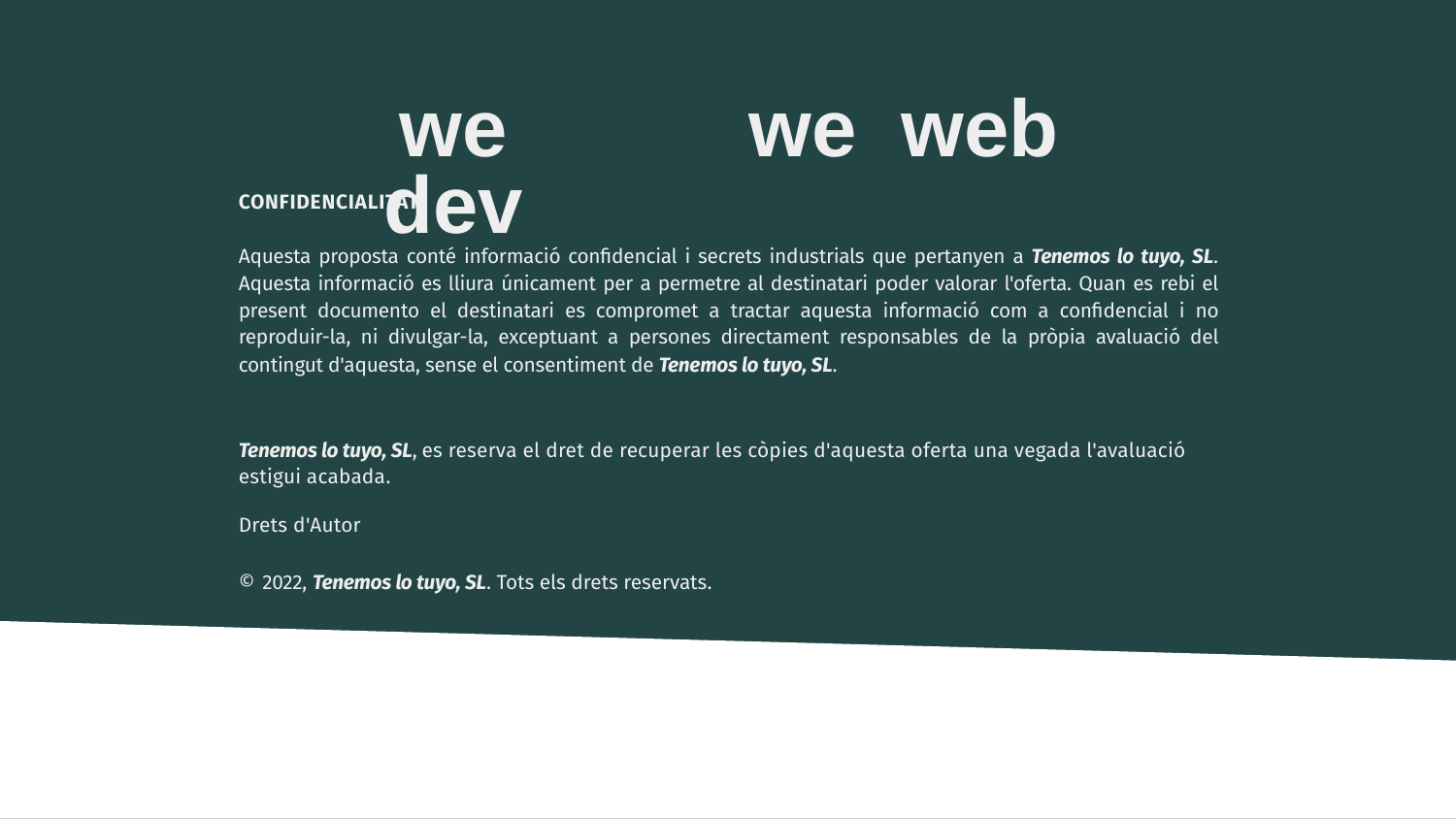

we  web
we  dev
CONFIDENCIALITAT
Aquesta proposta conté informació confidencial i secrets industrials que pertanyen a Tenemos lo tuyo, SL. Aquesta informació es lliura únicament per a permetre al destinatari poder valorar l'oferta. Quan es rebi el present documento el destinatari es compromet a tractar aquesta informació com a confidencial i no reproduir-la, ni divulgar-la, exceptuant a persones directament responsables de la pròpia avaluació del contingut d'aquesta, sense el consentiment de Tenemos lo tuyo, SL.
Tenemos lo tuyo, SL, es reserva el dret de recuperar les còpies d'aquesta oferta una vegada l'avaluació estigui acabada.

Drets d'Autor

© 2022, Tenemos lo tuyo, SL. Tots els drets reservats.